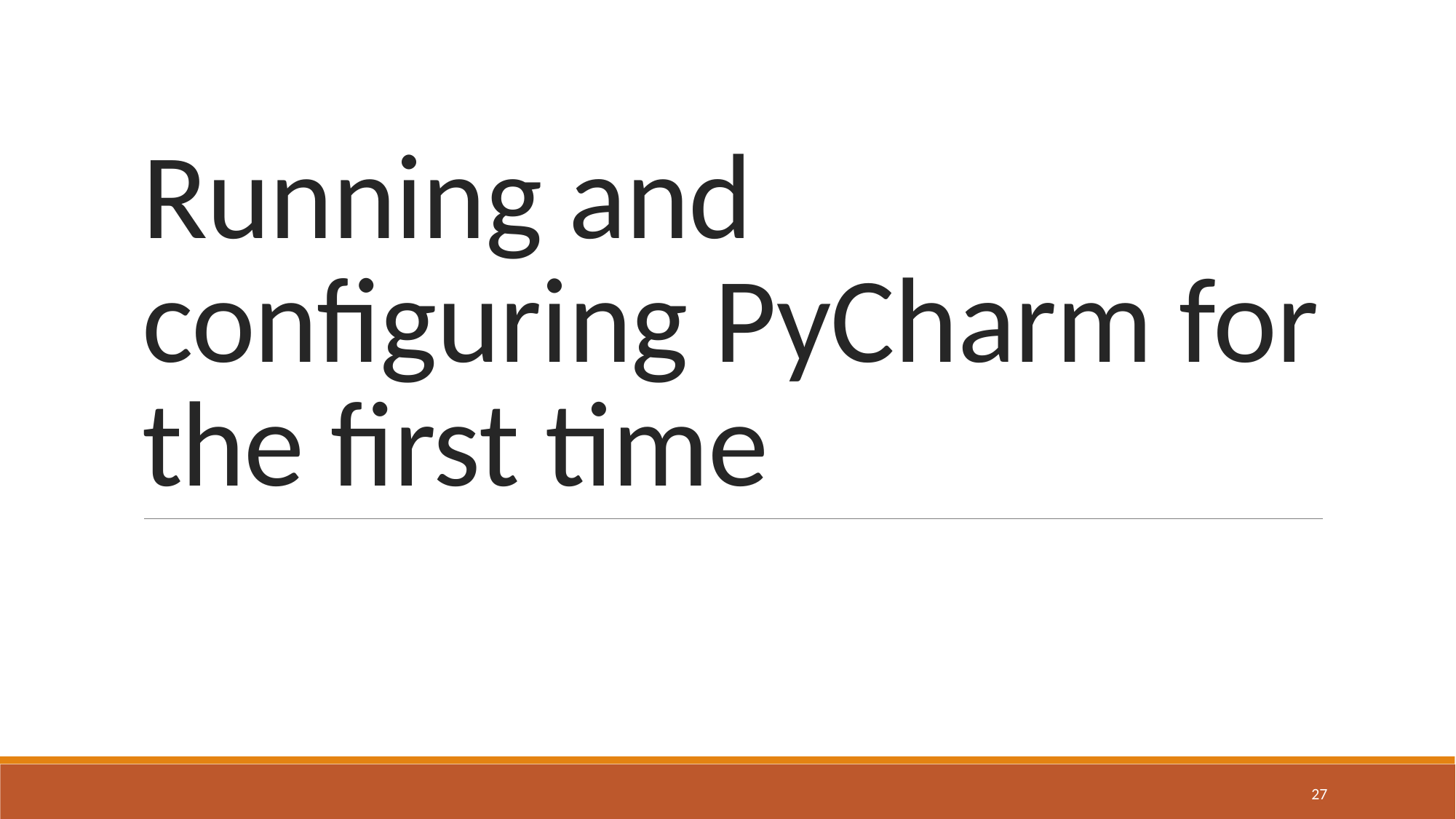

# Running and configuring PyCharm for the first time

27